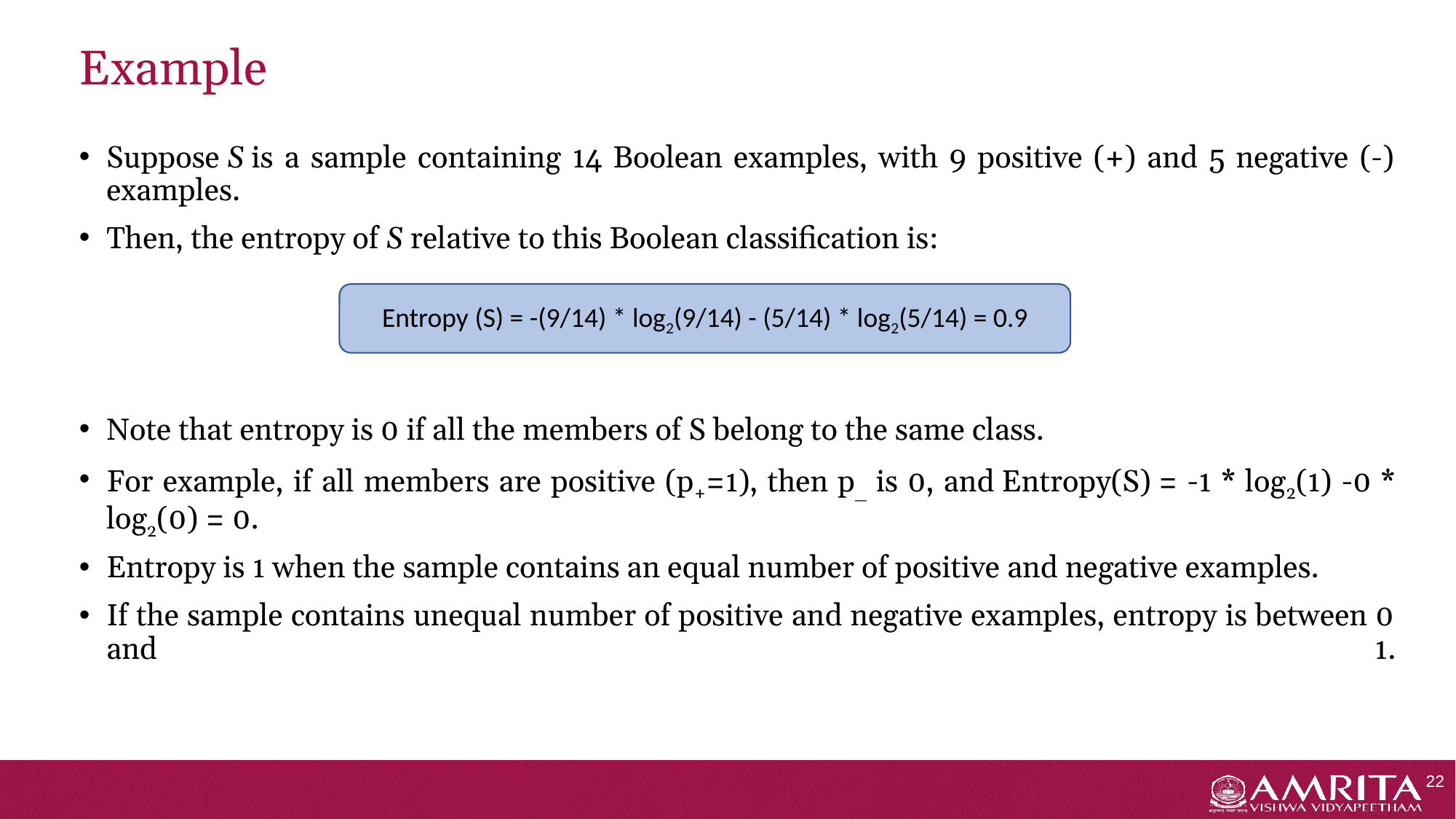

# Example
Suppose S is a sample containing 14 Boolean examples, with 9 positive (+) and 5 negative (-) examples.
Then, the entropy of S relative to this Boolean classification is:

Note that entropy is 0 if all the members of S belong to the same class.
For example, if all members are positive (p+=1), then p_ is 0, and Entropy(S) = -1 * log2(1) -0 * log2(0) = 0.
Entropy is 1 when the sample contains an equal number of positive and negative examples.
If the sample contains unequal number of positive and negative examples, entropy is between 0 and 1.
Entropy (S) = -(9/14) * log2(9/14) - (5/14) * log2(5/14) = 0.9
22